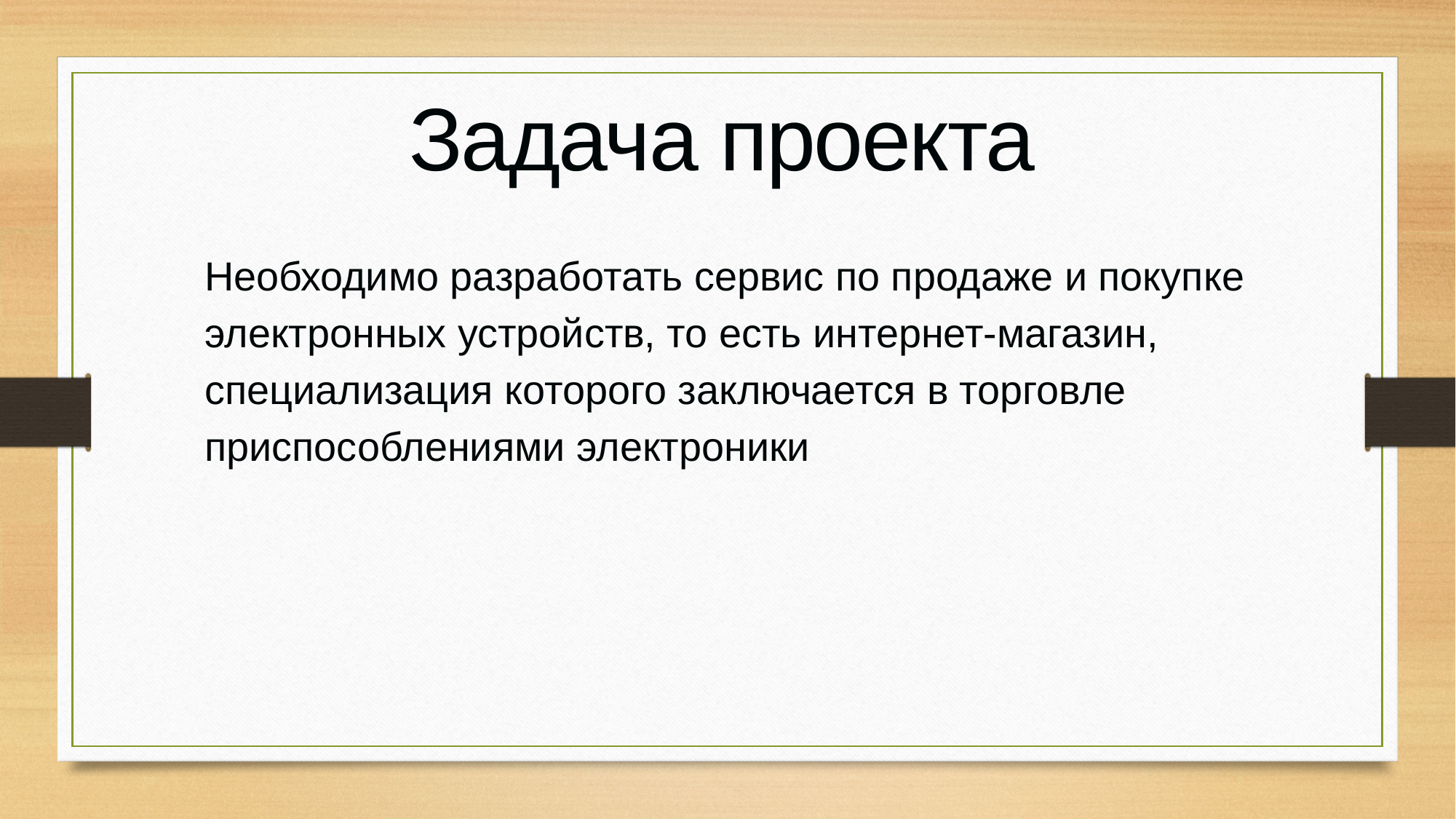

Задача проекта
Необходимо разработать сервис по продаже и покупке электронных устройств, то есть интернет-магазин, специализация которого заключается в торговле приспособлениями электроники